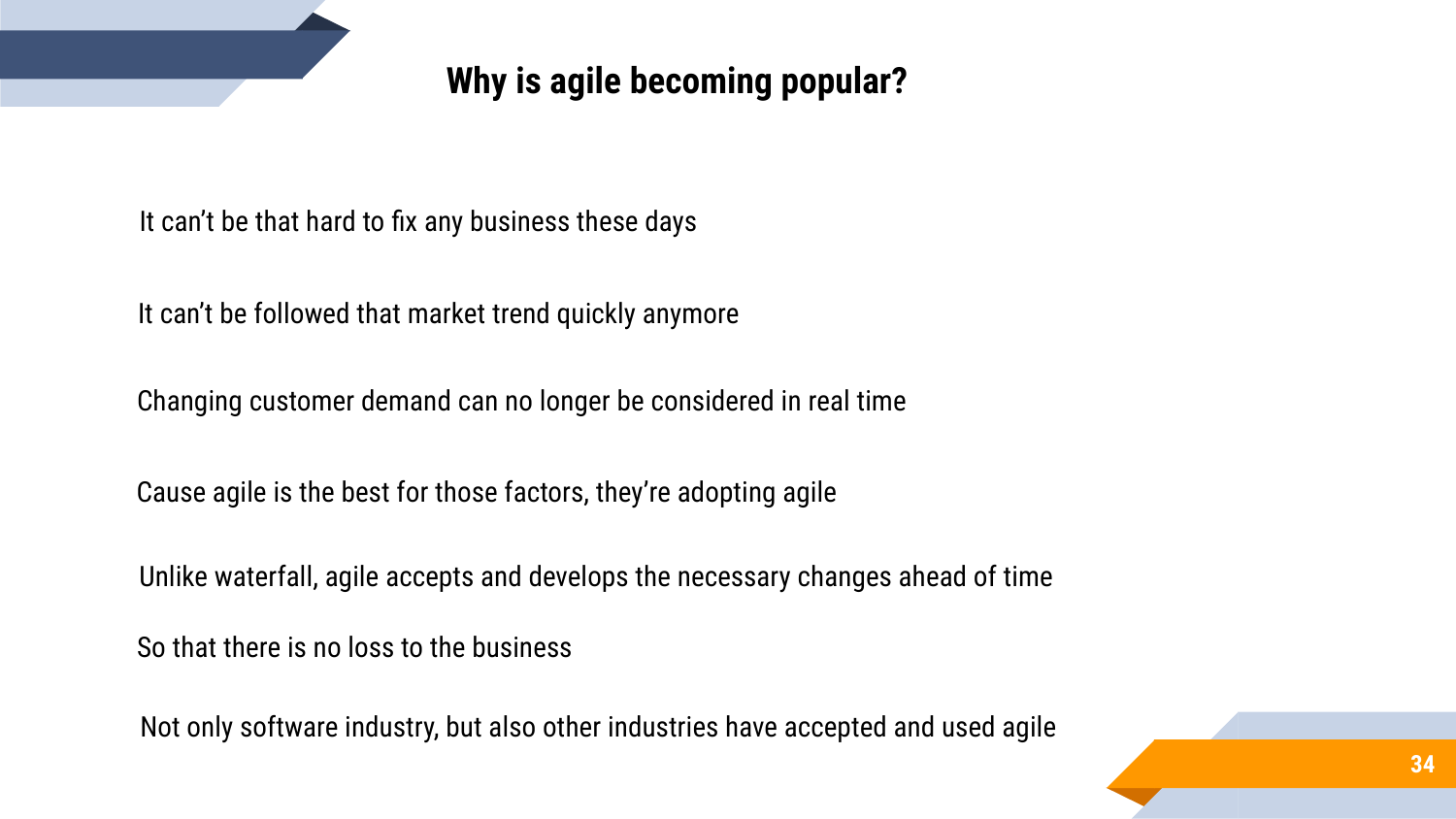

Why is agile becoming popular?
It can’t be that hard to fix any business these days
It can’t be followed that market trend quickly anymore
Changing customer demand can no longer be considered in real time
Cause agile is the best for those factors, they’re adopting agile
Unlike waterfall, agile accepts and develops the necessary changes ahead of time
So that there is no loss to the business
Not only software industry, but also other industries have accepted and used agile
34